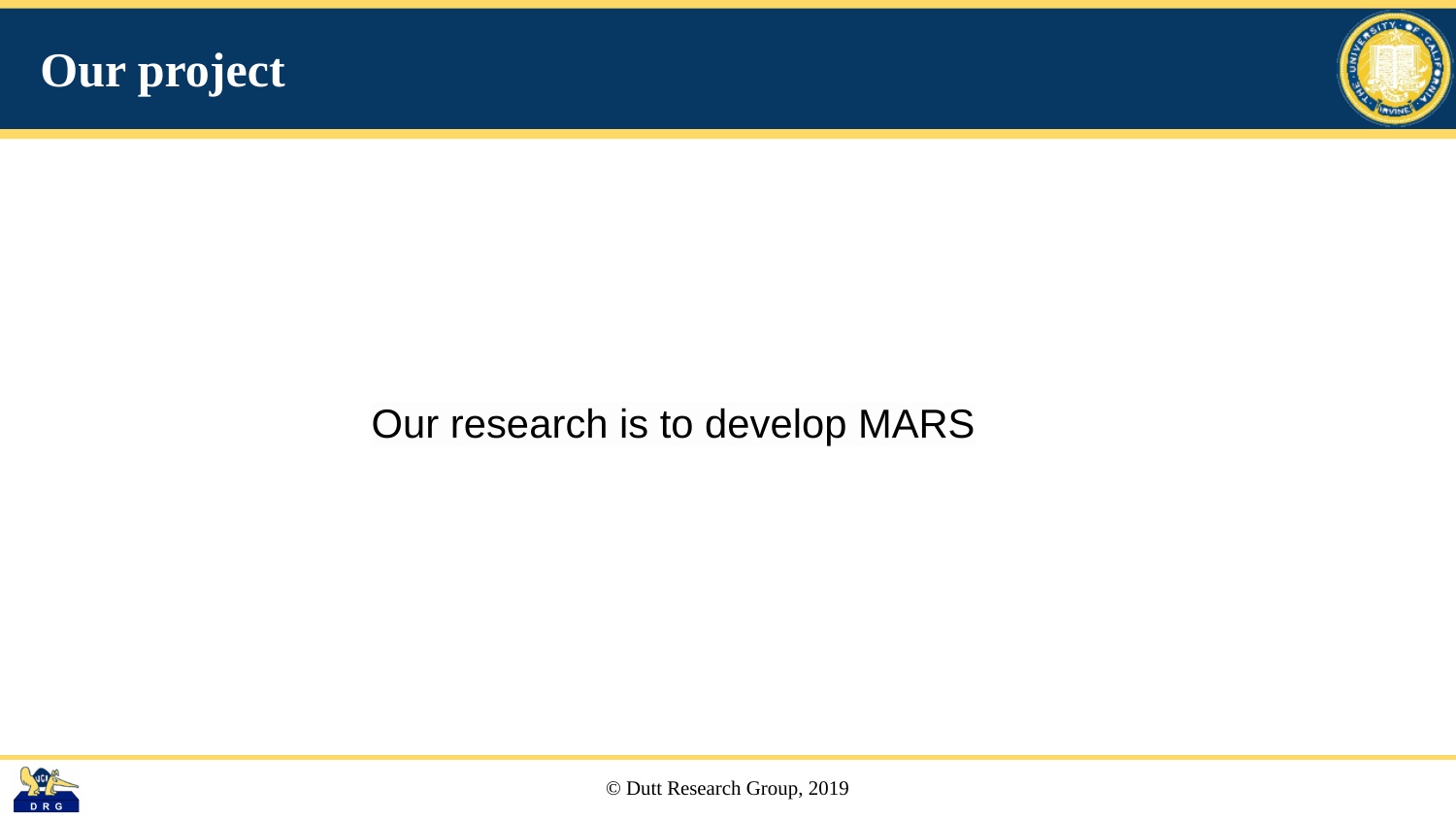

# Our project
Our research is to develop MARS